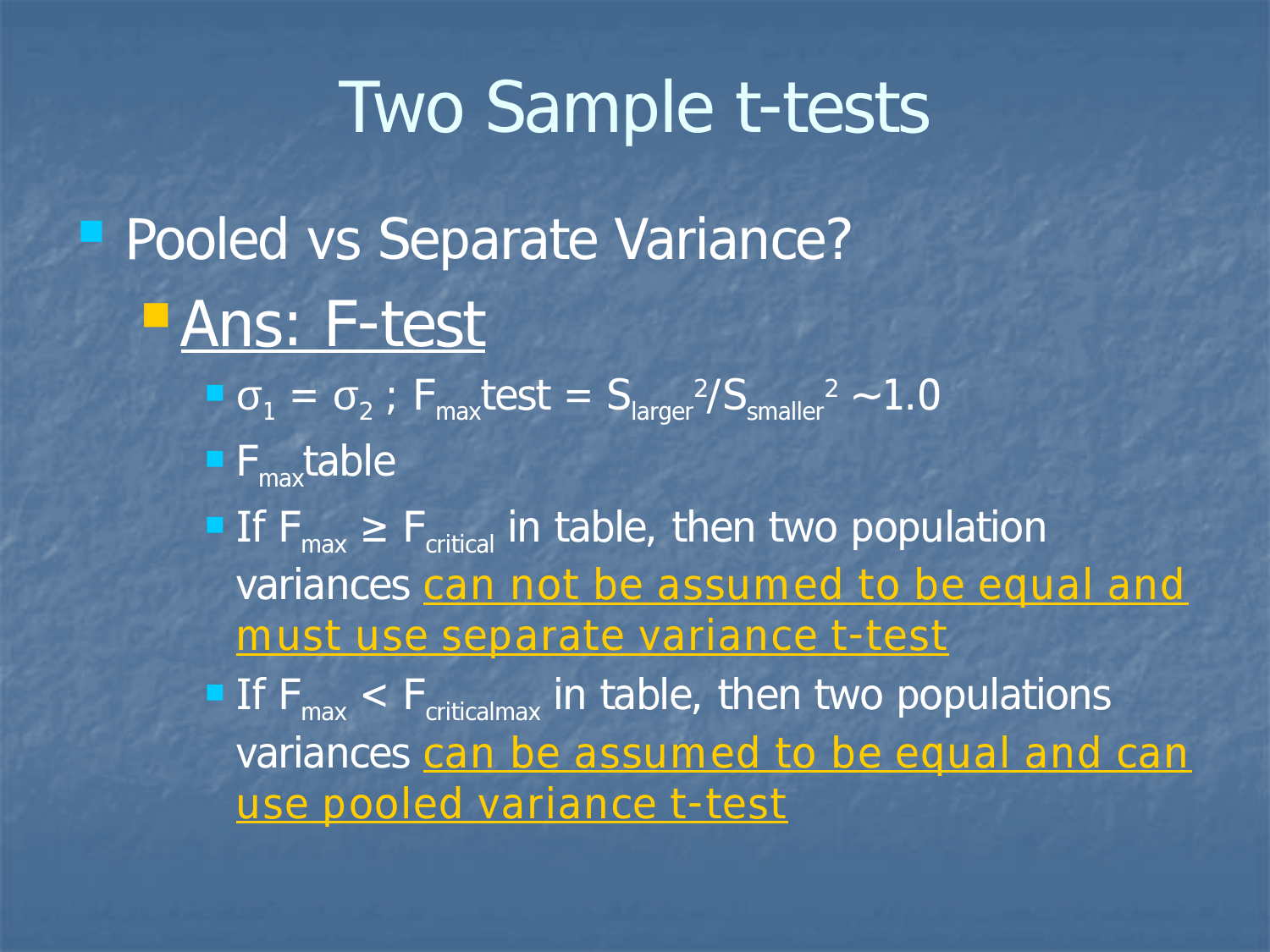

Two Sample t-tests
Pooled vs Separate Variance?
Ans: F-test
σ1 = σ2 ; Fmaxtest = Slarger2/Ssmaller2 ~1.0
Fmaxtable
If Fmax ≥ Fcritical in table, then two population variances can not be assumed to be equal and must use separate variance t-test
If Fmax < Fcriticalmax in table, then two populations variances can be assumed to be equal and can use pooled variance t-test